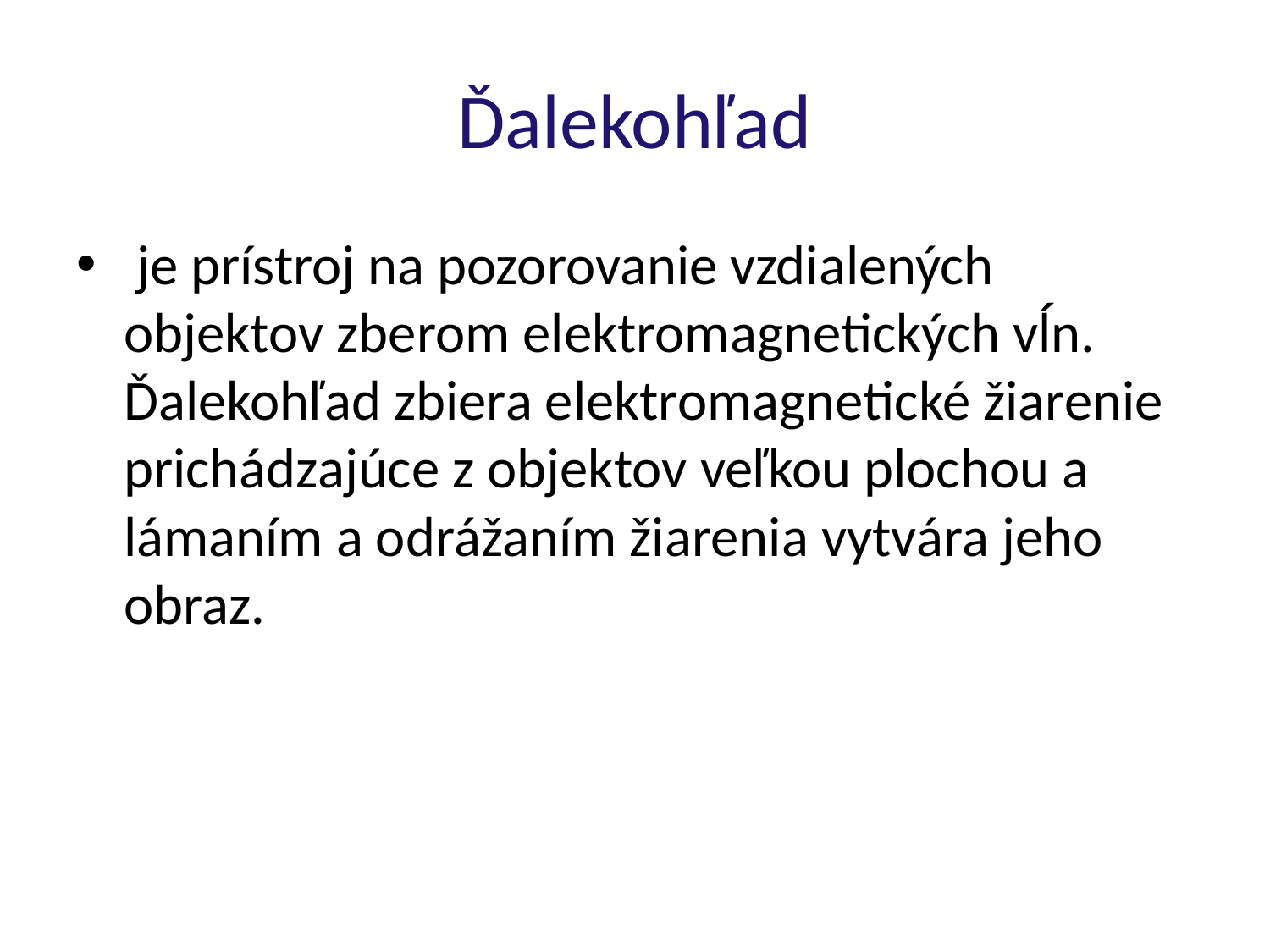

# Ďalekohľad
 je prístroj na pozorovanie vzdialených objektov zberom elektromagnetických vĺn. Ďalekohľad zbiera elektromagnetické žiarenie prichádzajúce z objektov veľkou plochou a lámaním a odrážaním žiarenia vytvára jeho obraz.